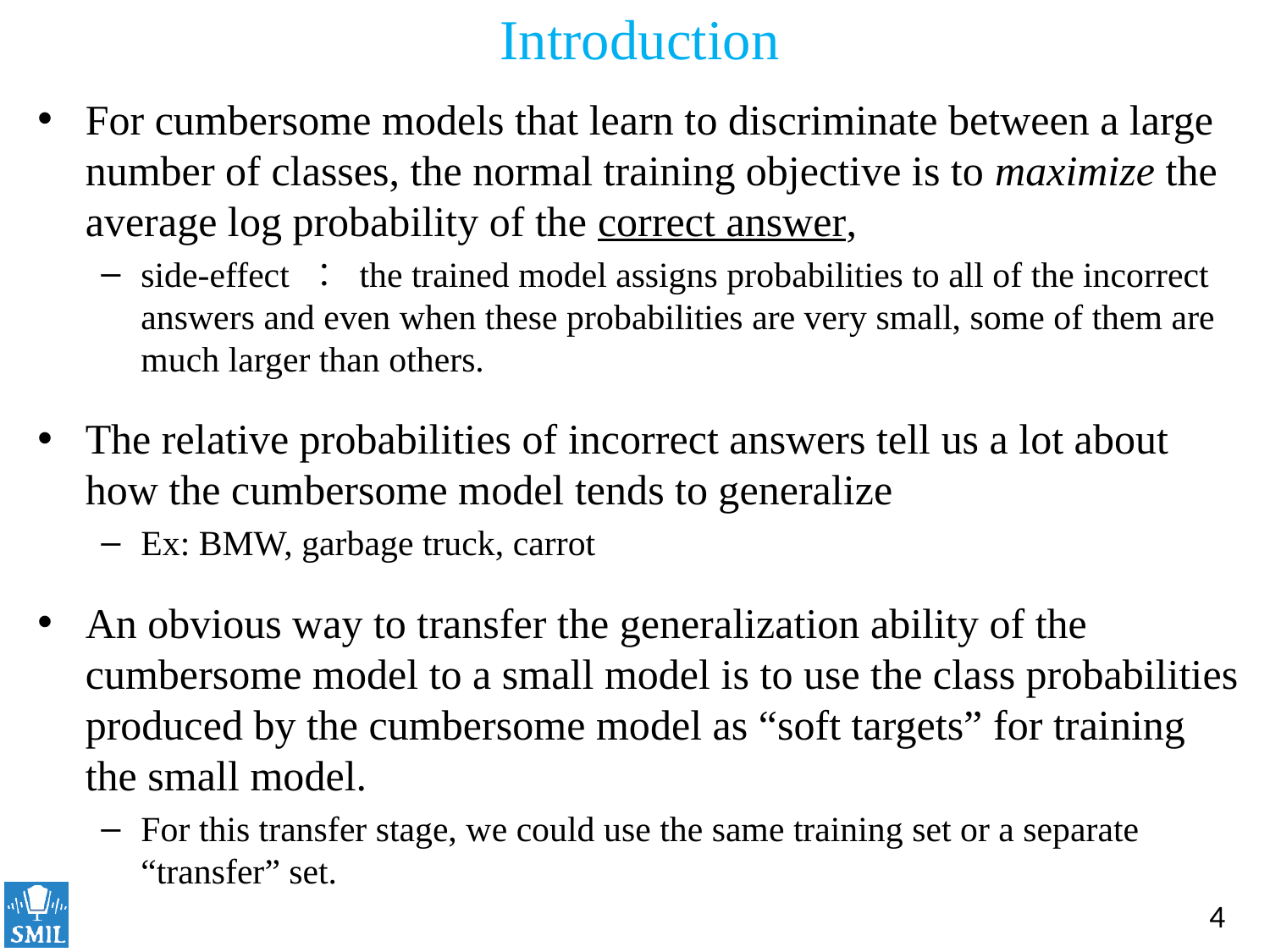

# Introduction
For cumbersome models that learn to discriminate between a large number of classes, the normal training objective is to maximize the average log probability of the correct answer,
side-effect ： the trained model assigns probabilities to all of the incorrect answers and even when these probabilities are very small, some of them are much larger than others.

The relative probabilities of incorrect answers tell us a lot about how the cumbersome model tends to generalize
Ex: BMW, garbage truck, carrot

An obvious way to transfer the generalization ability of the cumbersome model to a small model is to use the class probabilities produced by the cumbersome model as “soft targets” for training the small model.
For this transfer stage, we could use the same training set or a separate “transfer” set.